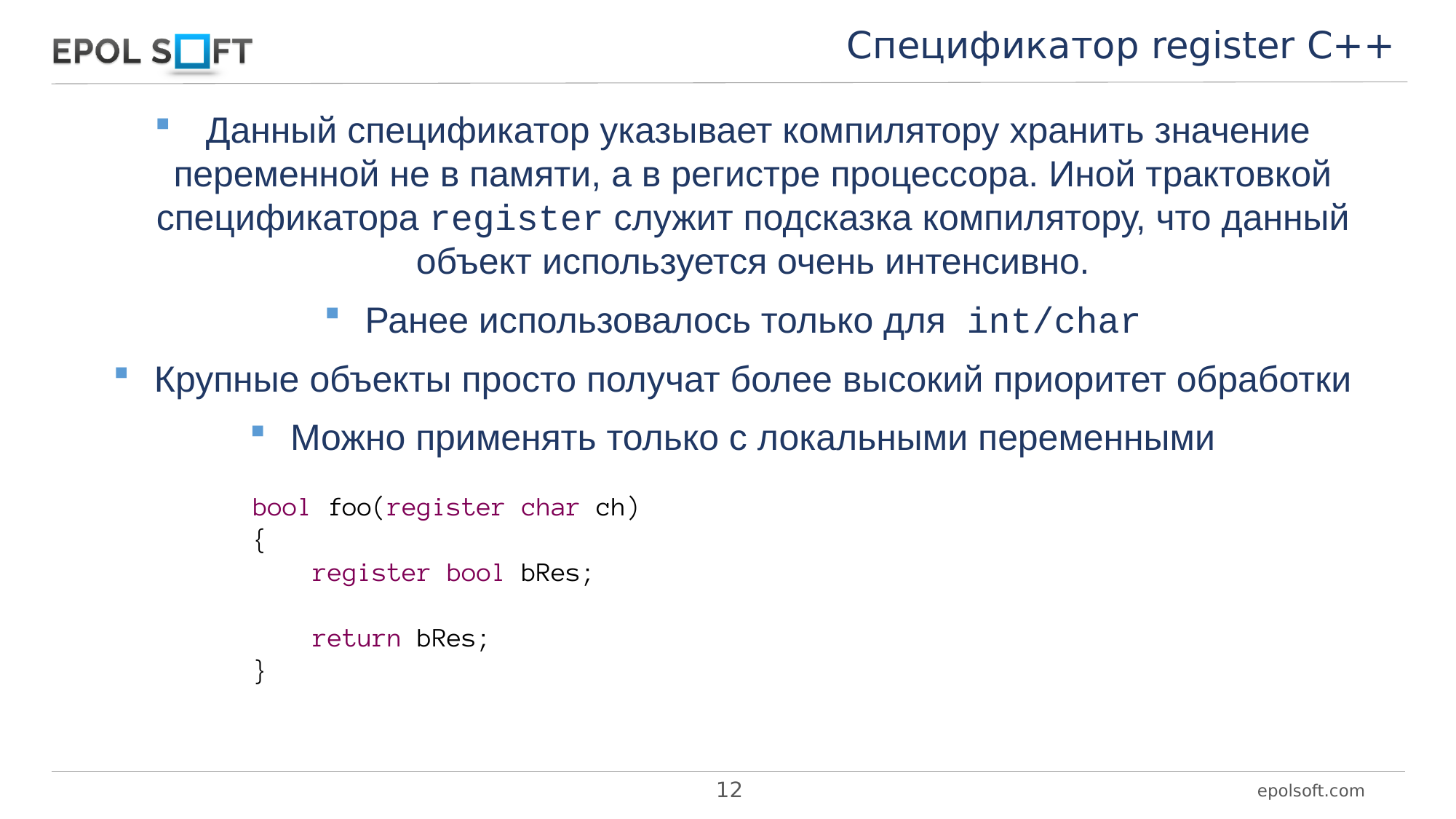

Спецификатор register С++

 Данный спецификатор указывает компилятору хранить значение переменной не в памяти, а в регистре процессора. Иной трактовкой спецификатора register служит подсказка компилятору, что данный объект используется очень интенсивно.
Ранее использовалось только для  int/char
Крупные объекты просто получат более высокий приоритет обработки
Можно применять только с локальными переменными

bool foo(register char ch)
{
    register bool bRes;

    return bRes;
}
12